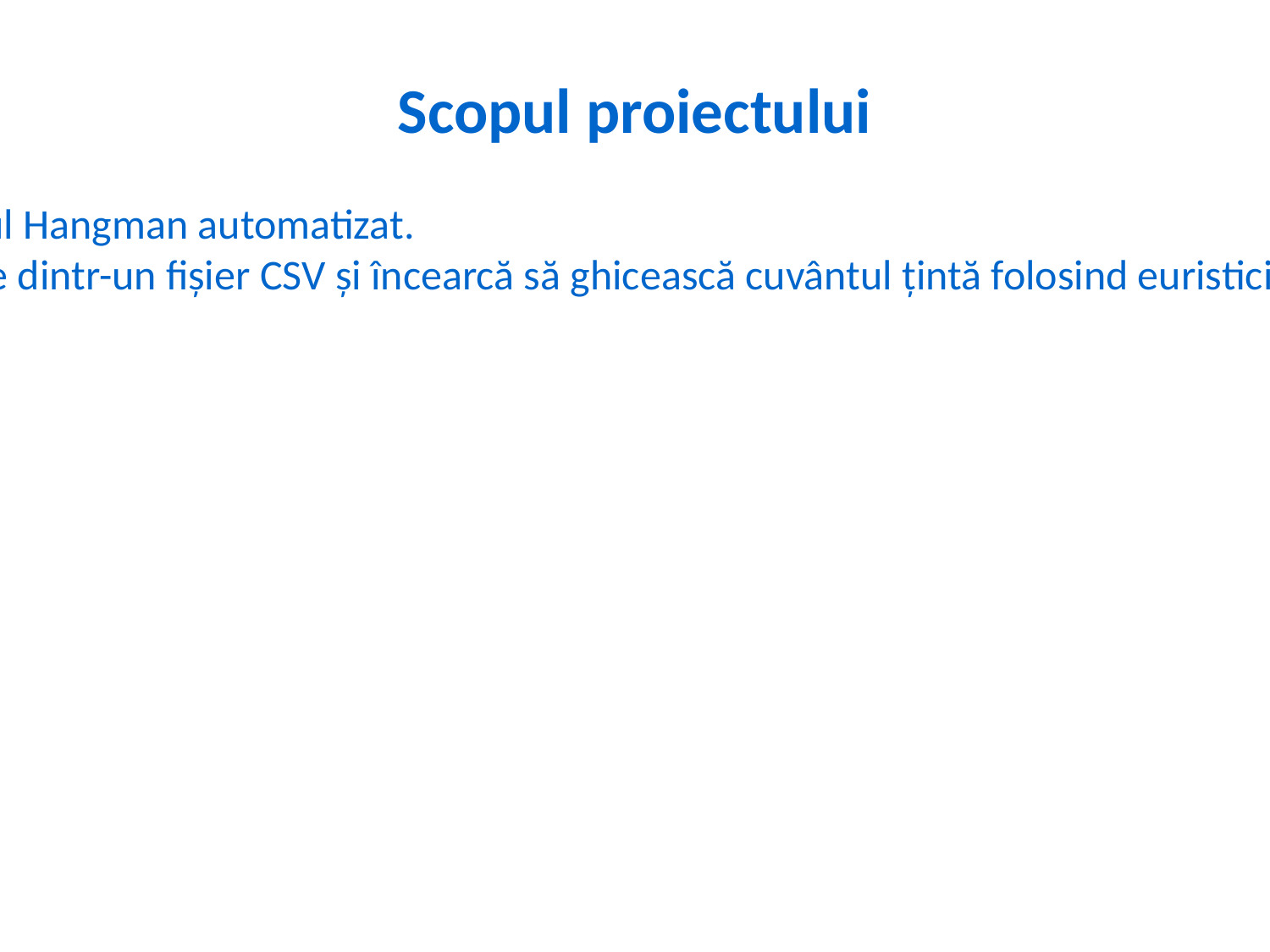

Scopul proiectului
Proiectul simulează jocul Hangman automatizat.
Programul citește datele dintr-un fișier CSV și încearcă să ghicească cuvântul țintă folosind euristici de frecvență a literelor.